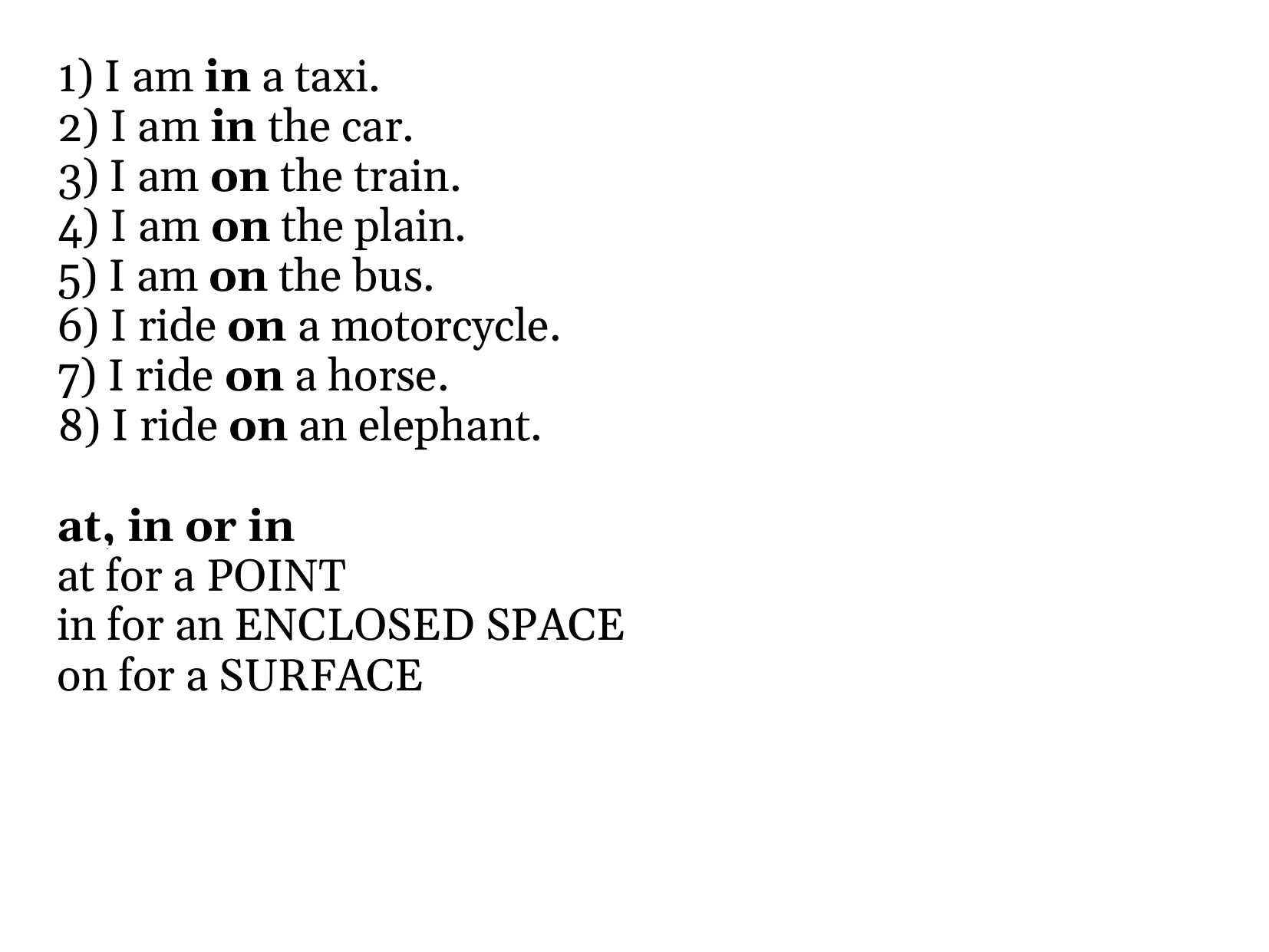

I am in a taxi.
 I am in the car.
 I am on the train.
 I am on the plain.
 I am on the bus.
 I ride on a motorcycle.
 I ride on a horse.
 I ride on an elephant.

at, in or in
at for a POINT
in for an ENCLOSED SPACE
on for a SURFACE